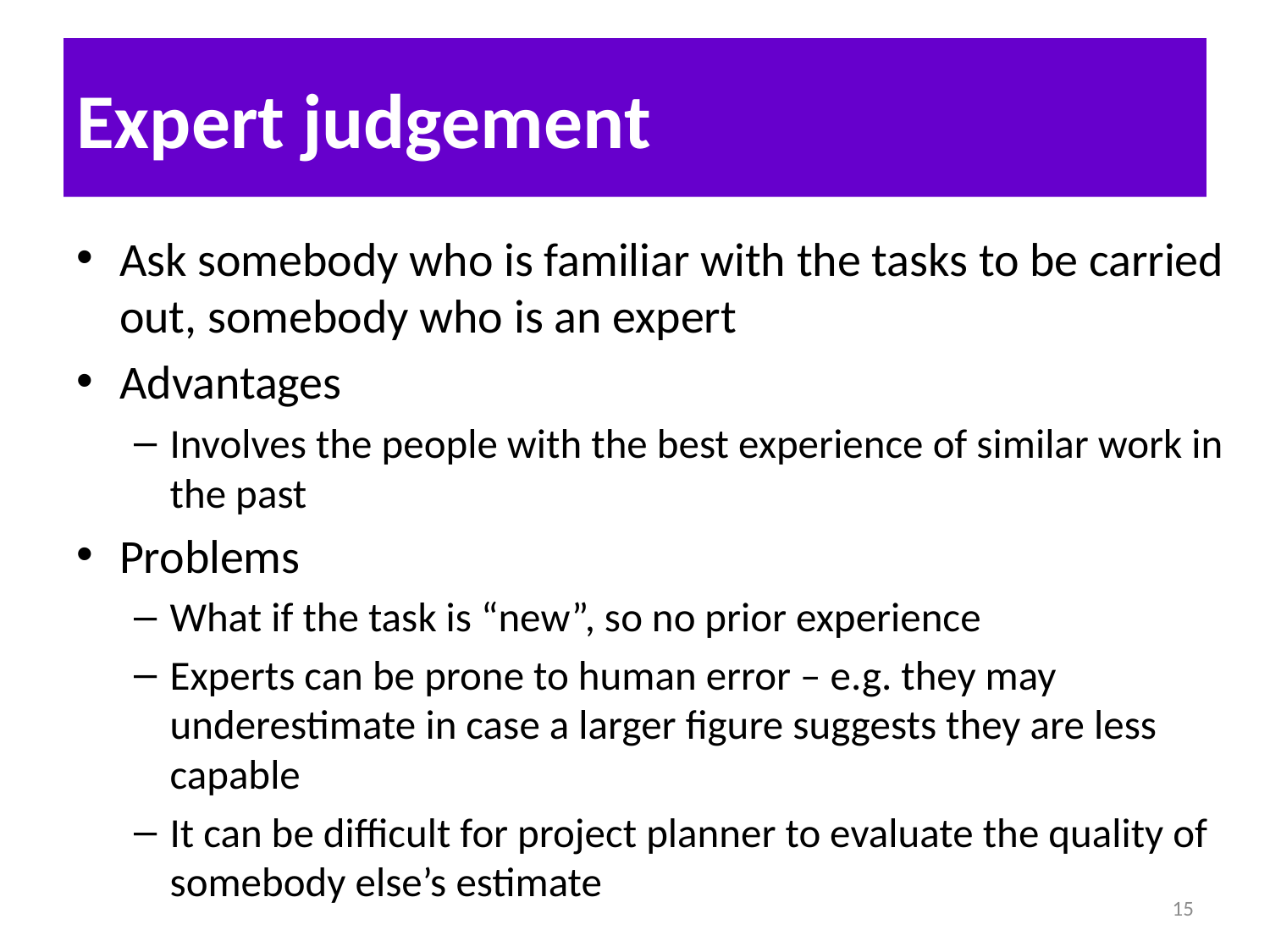

# Expert judgement
Ask somebody who is familiar with the tasks to be carried out, somebody who is an expert
Advantages
Involves the people with the best experience of similar work in the past
Problems
What if the task is “new”, so no prior experience
Experts can be prone to human error – e.g. they may underestimate in case a larger figure suggests they are less capable
It can be difficult for project planner to evaluate the quality of somebody else’s estimate
15